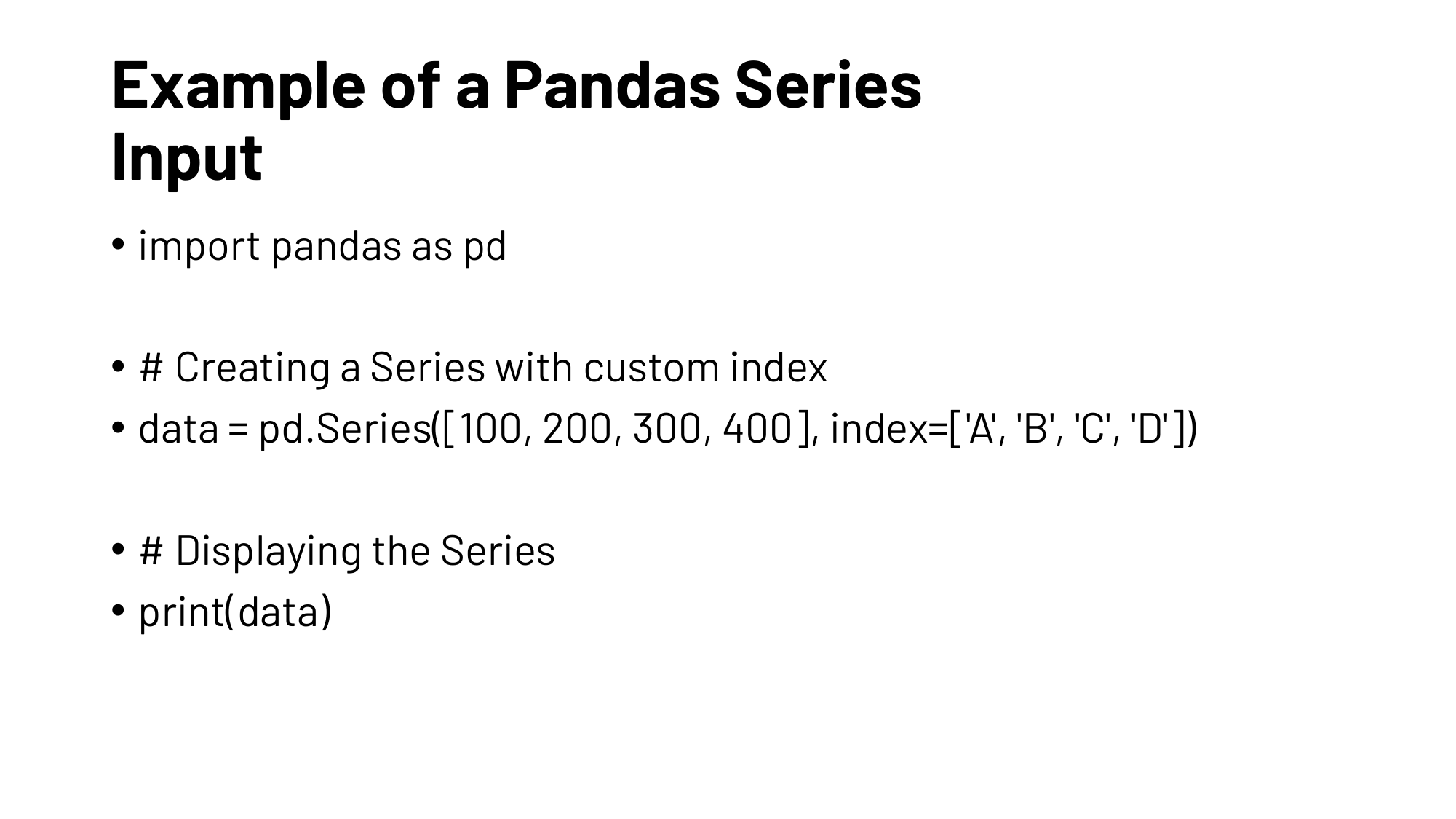

# Example of a Pandas Series Input
import pandas as pd

# Creating a Series with custom index
data = pd.Series([100, 200, 300, 400], index=['A', 'B', 'C', 'D'])

# Displaying the Series
print(data)